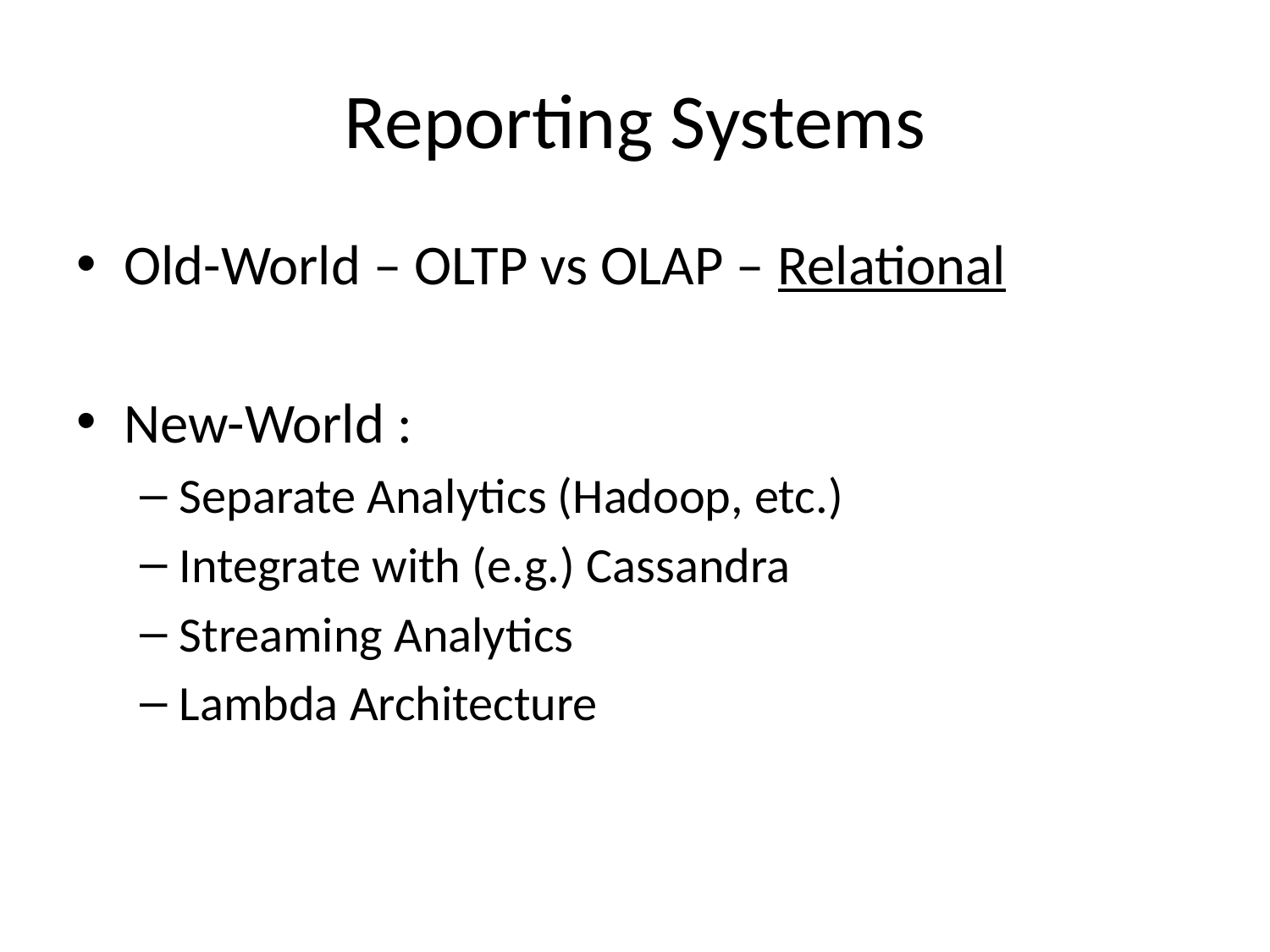

# Reporting Systems
Old-World – OLTP vs OLAP – Relational

New-World :
Separate Analytics (Hadoop, etc.)
Integrate with (e.g.) Cassandra
Streaming Analytics
Lambda Architecture